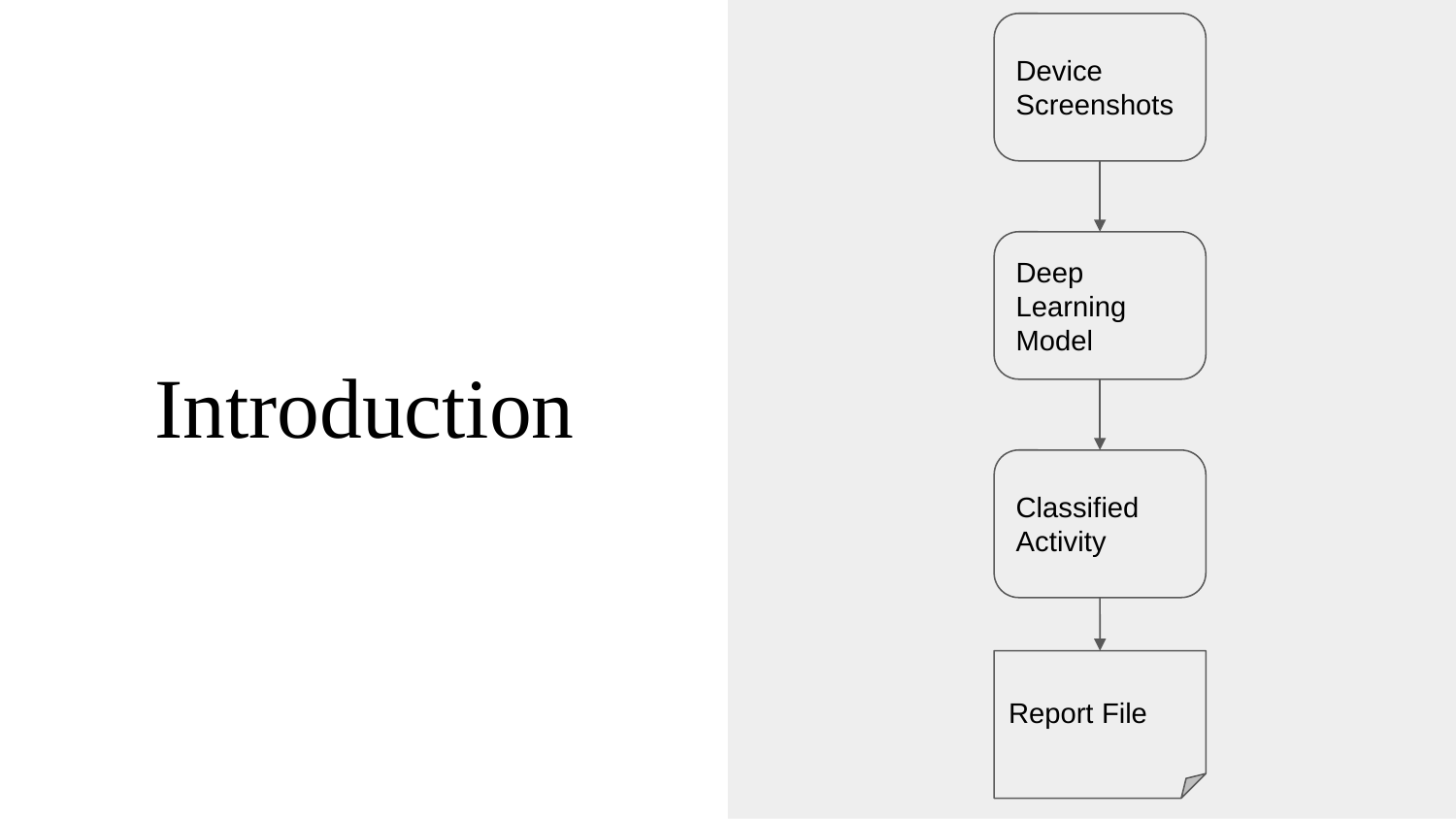

Device Screenshots
Deep Learning Model
# Introduction
Classified Activity
Report File